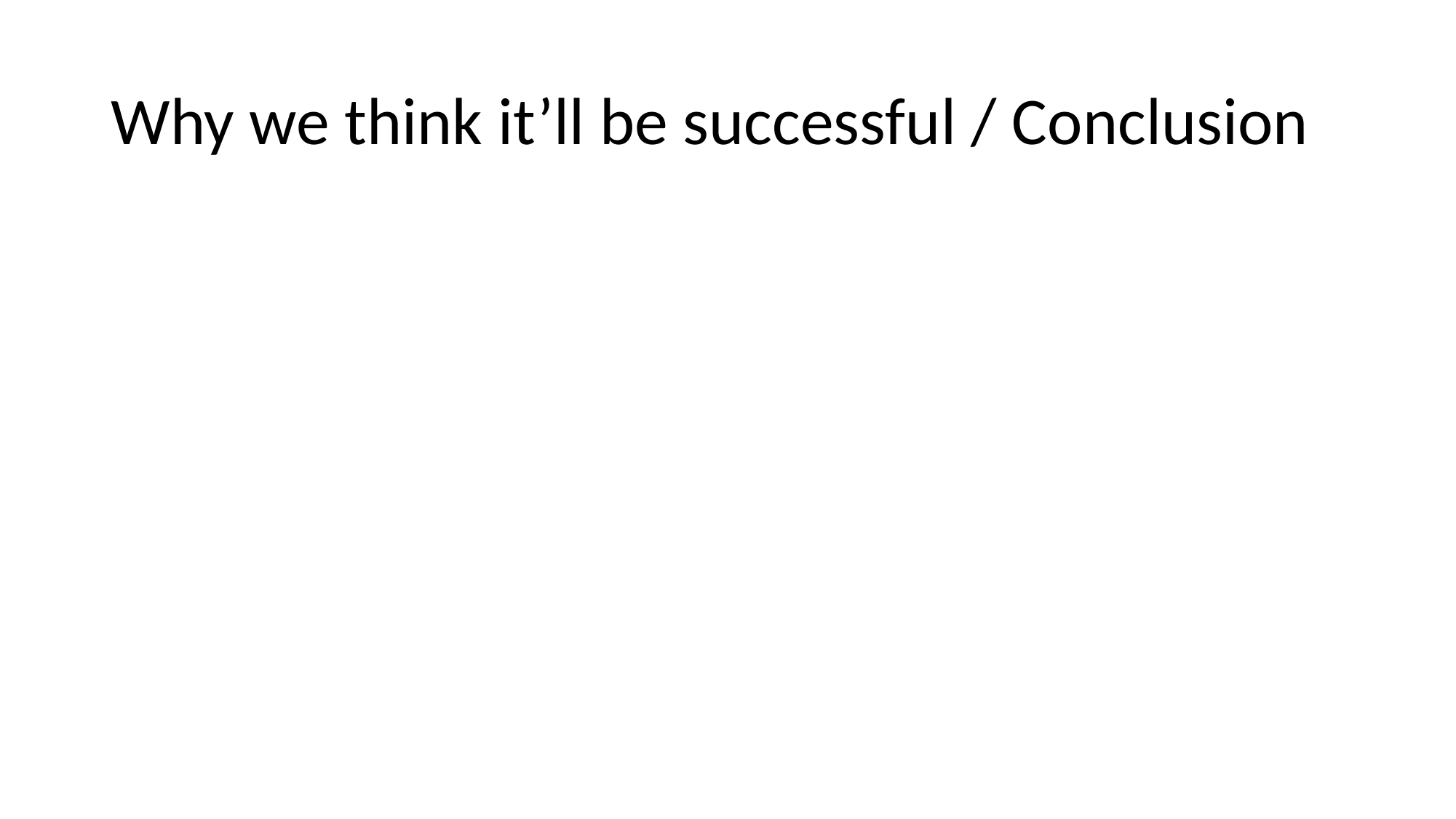

# Why we think it’ll be successful / Conclusion